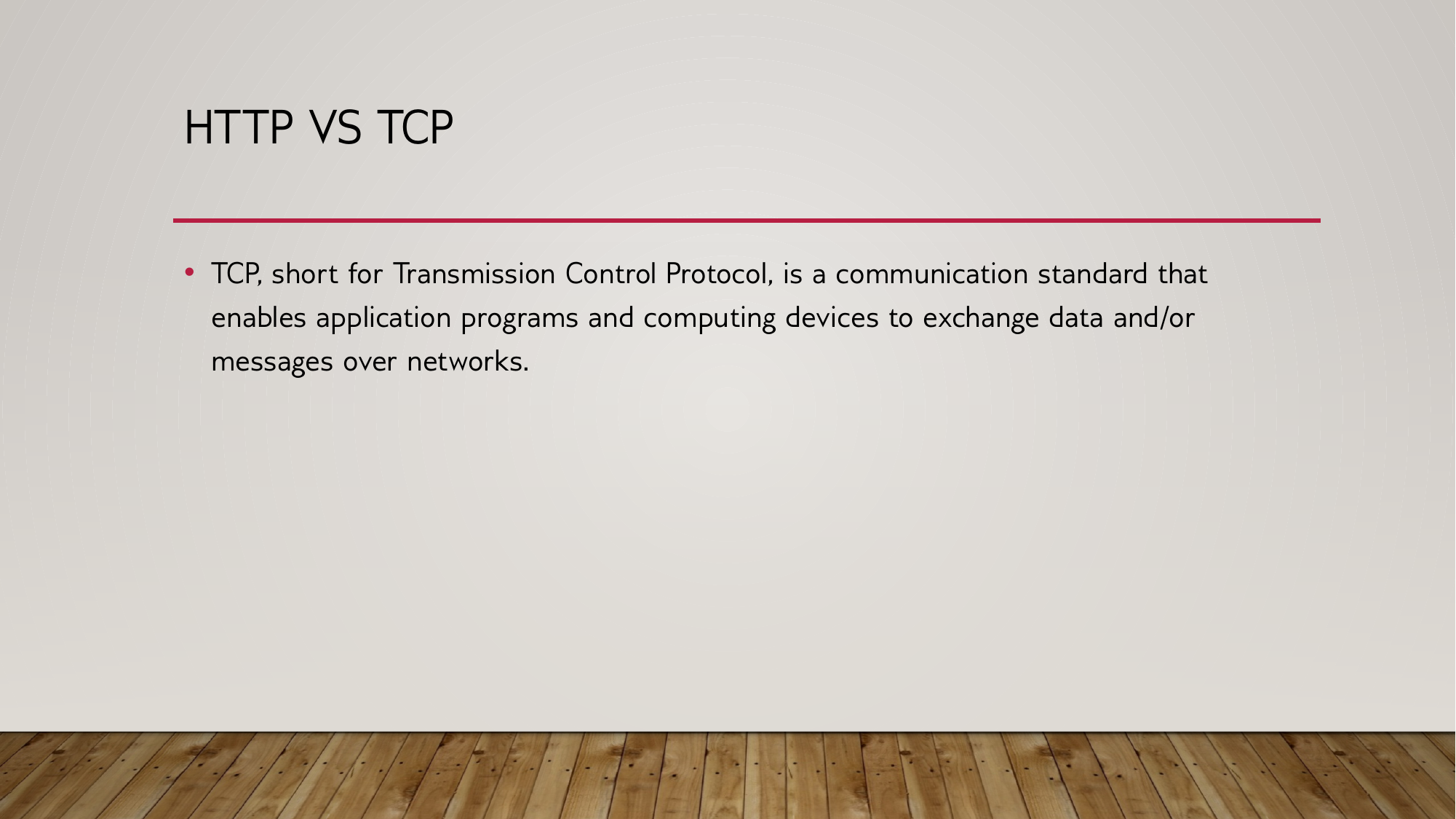

# HTTP vs TCP
TCP, short for Transmission Control Protocol, is a communication standard that enables application programs and computing devices to exchange data and/or messages over networks.